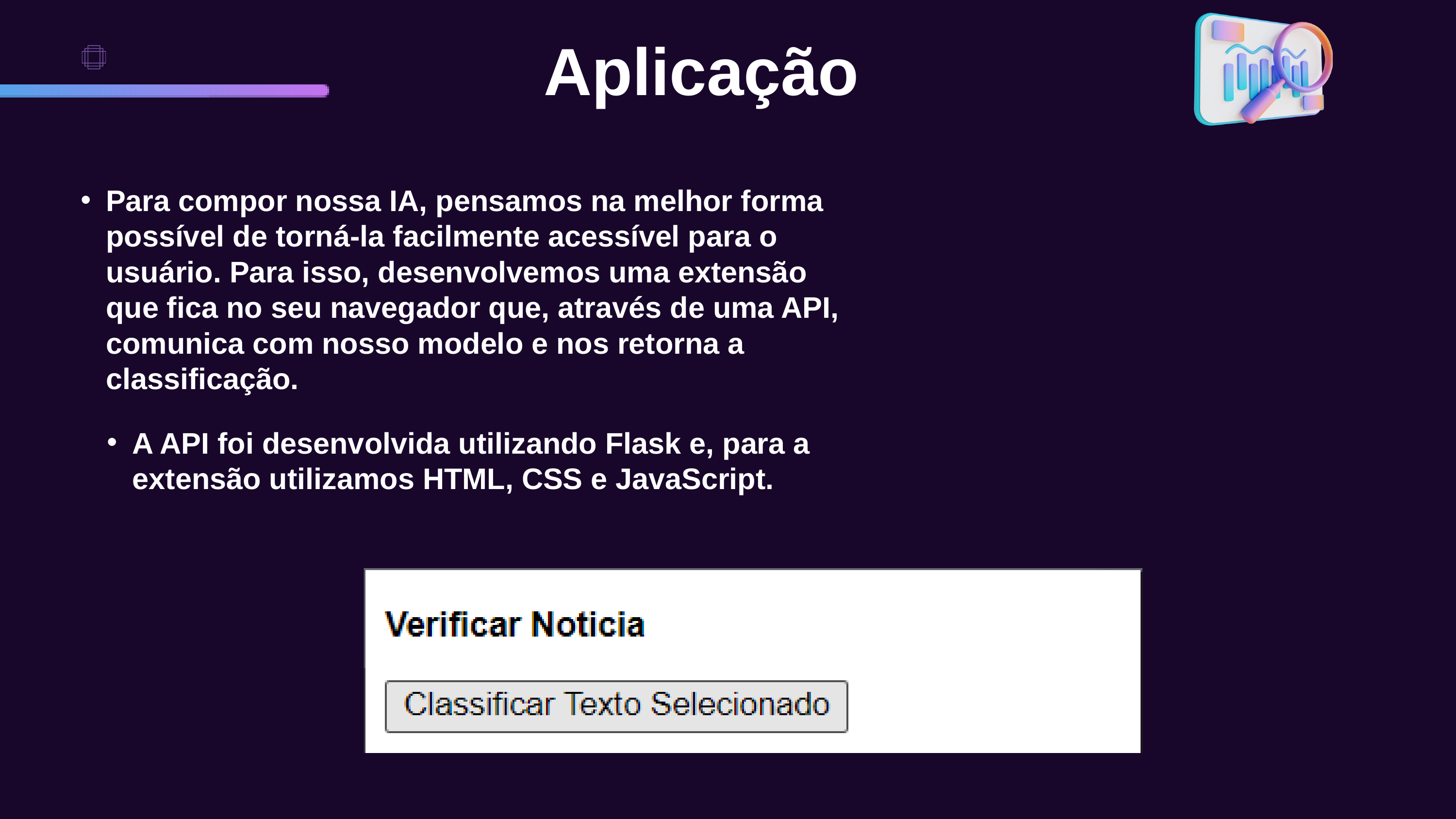

Aplicação

Para compor nossa IA, pensamos na melhor forma possível de torná-la facilmente acessível para o usuário. Para isso, desenvolvemos uma extensão que fica no seu navegador que, através de uma API, comunica com nosso modelo e nos retorna a classificação.
A API foi desenvolvida utilizando Flask e, para a extensão utilizamos HTML, CSS e JavaScript.